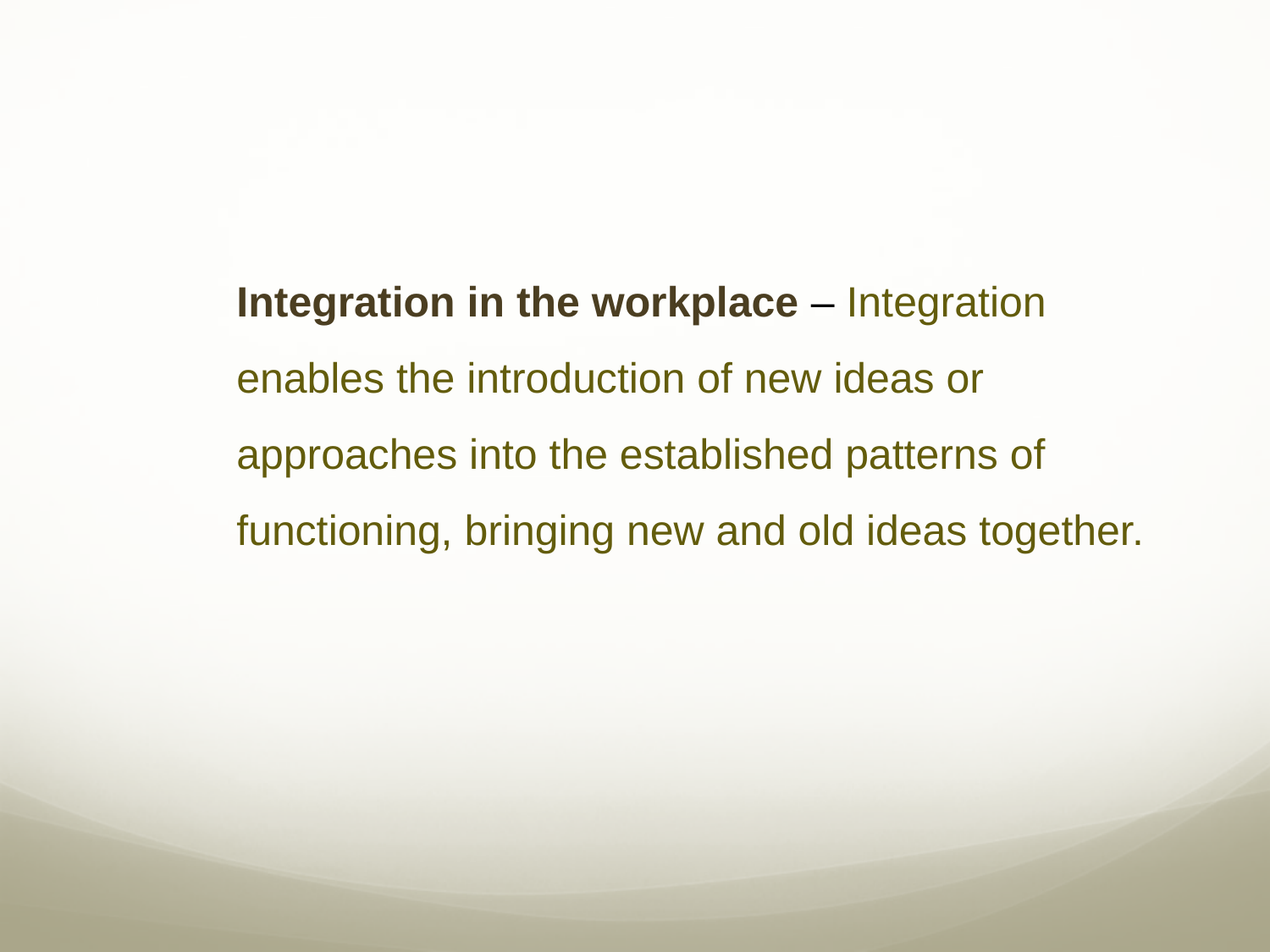

Integration in the workplace – Integration enables the introduction of new ideas or approaches into the established patterns of functioning, bringing new and old ideas together.